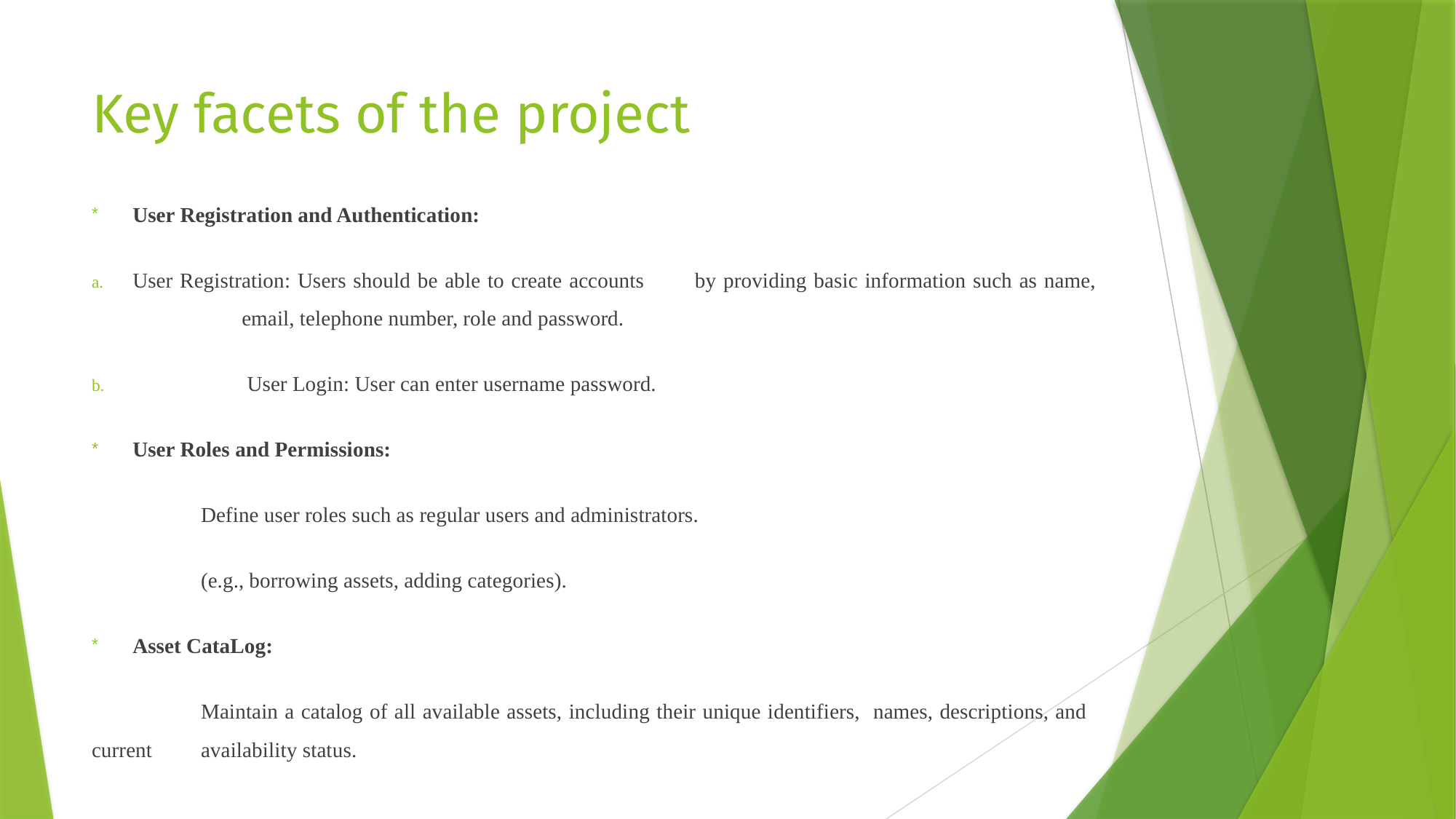

# Key facets of the project
User Registration and Authentication:
User Registration: Users should be able to create accounts 	by providing basic information such as name, 	email, telephone number, role and password.
	 User Login: User can enter username password.
User Roles and Permissions:
	Define user roles such as regular users and administrators.
	(e.g., borrowing assets, adding categories).
Asset CataLog:
	Maintain a catalog of all available assets, including their unique identifiers, 	names, descriptions, and 	current 	availability status.